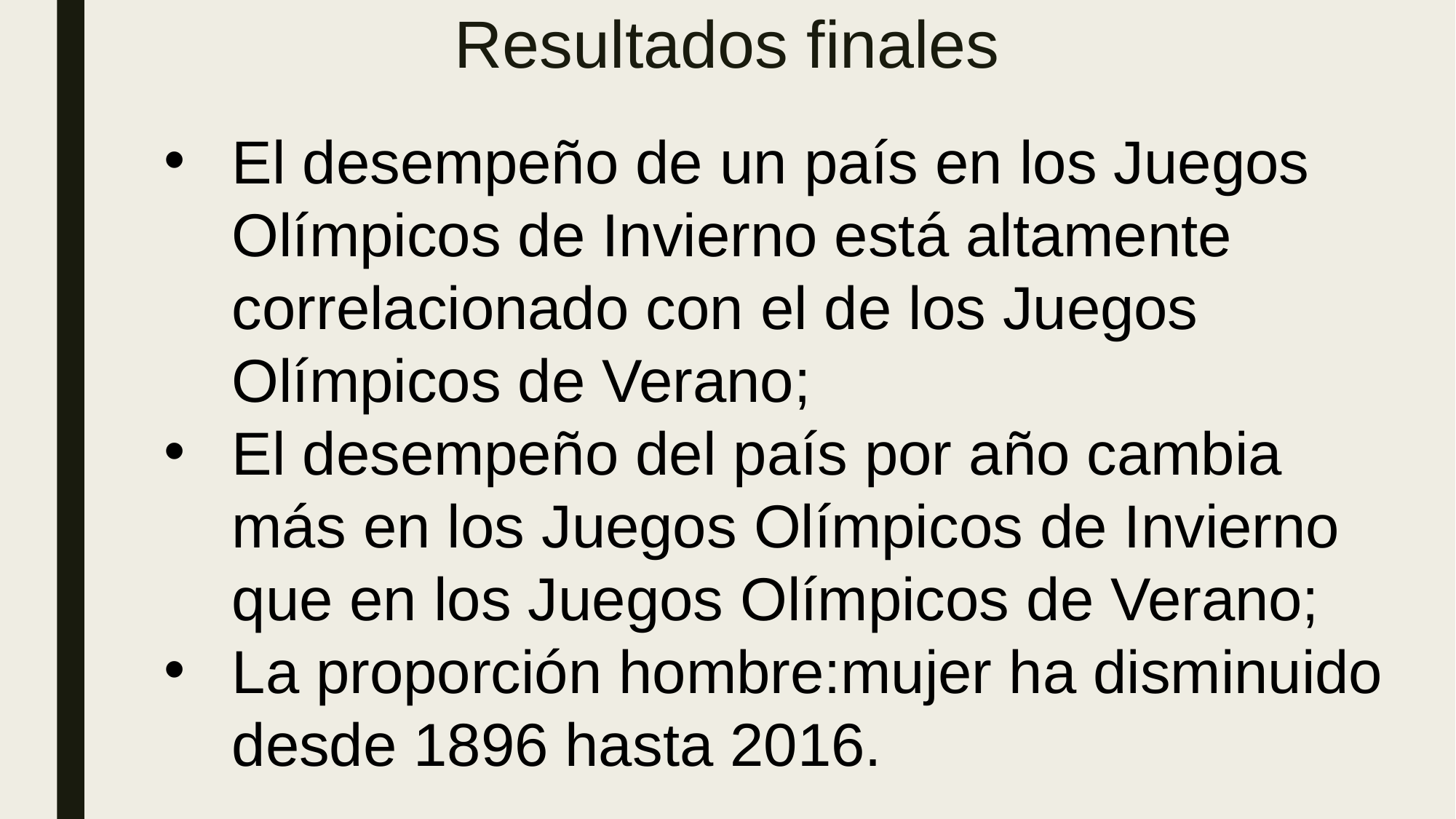

# Resultados finales
El desempeño de un país en los Juegos Olímpicos de Invierno está altamente correlacionado con el de los Juegos Olímpicos de Verano;
El desempeño del país por año cambia más en los Juegos Olímpicos de Invierno que en los Juegos Olímpicos de Verano;
La proporción hombre:mujer ha disminuido desde 1896 hasta 2016.